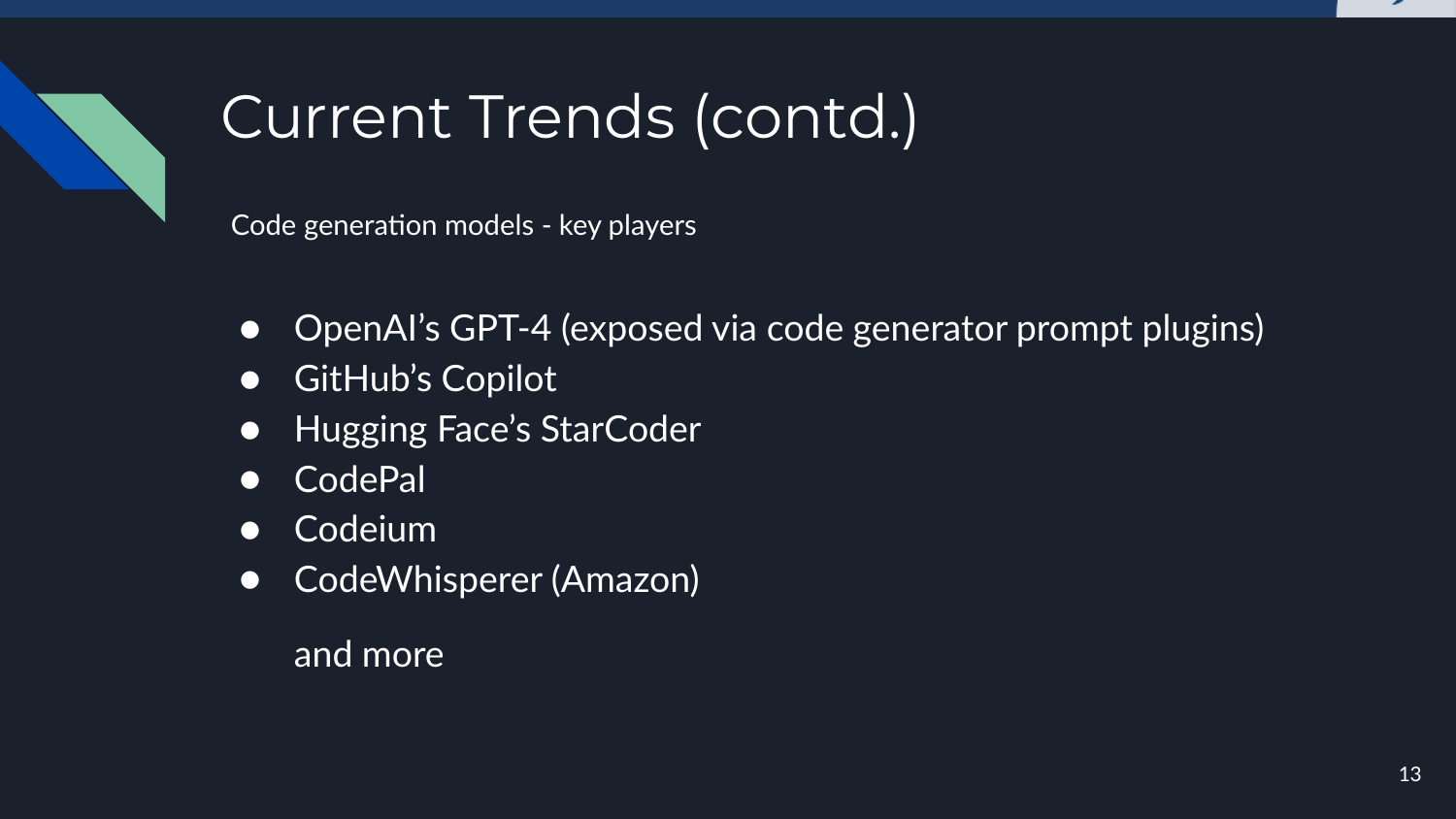

# Current Trends (contd.)
Code generation models - key players
OpenAI’s GPT-4 (exposed via code generator prompt plugins)
GitHub’s Copilot
Hugging Face’s StarCoder
CodePal
Codeium
CodeWhisperer (Amazon)
and more
13